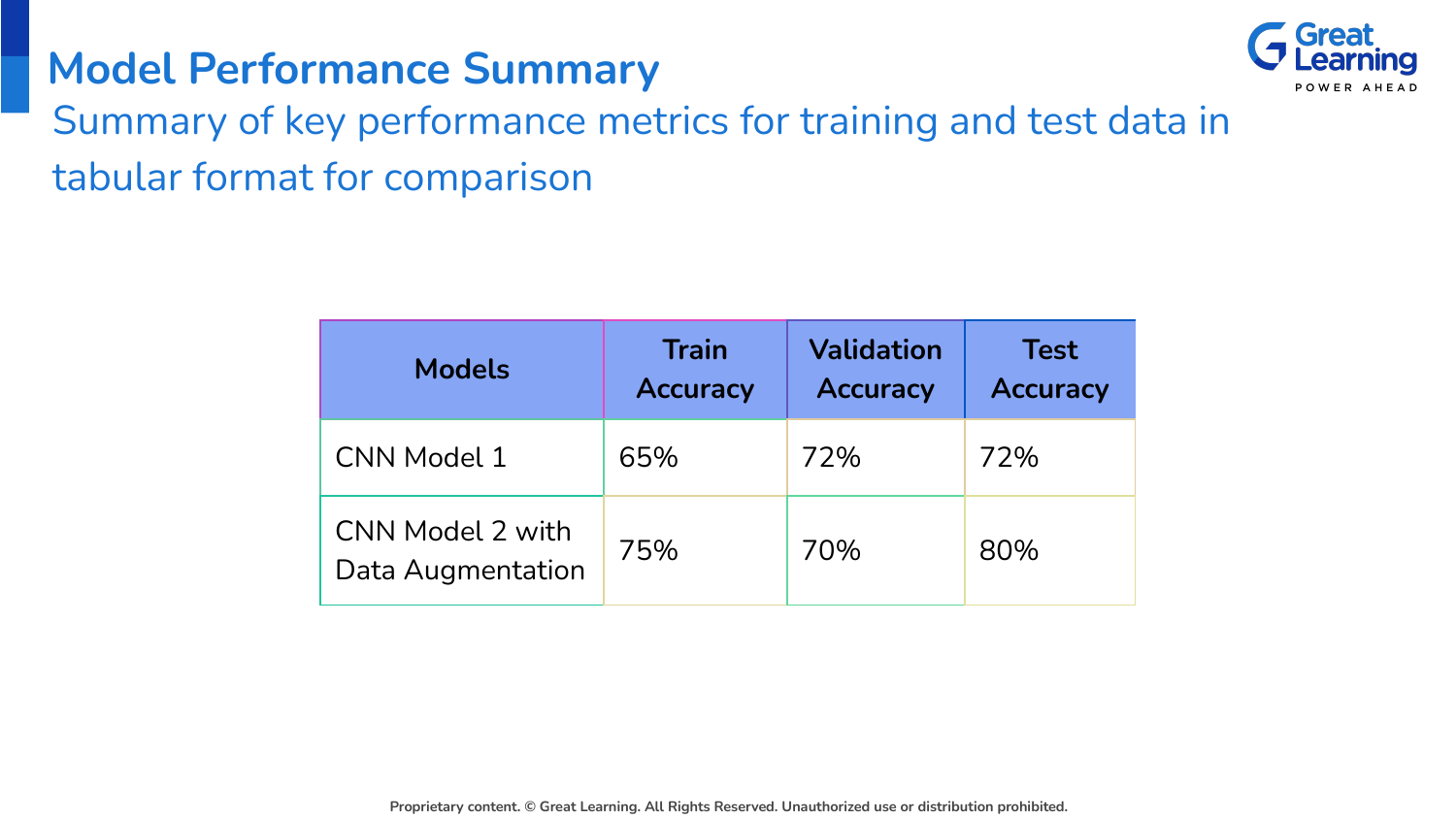

# Model Performance Summary
Summary of key performance metrics for training and test data in tabular format for comparison

| Models | Train Accuracy | Validation Accuracy | Test Accuracy |
| --- | --- | --- | --- |
| CNN Model 1 | 65% | 72% | 72% |
| CNN Model 2 with Data Augmentation | 75% | 70% | 80% |